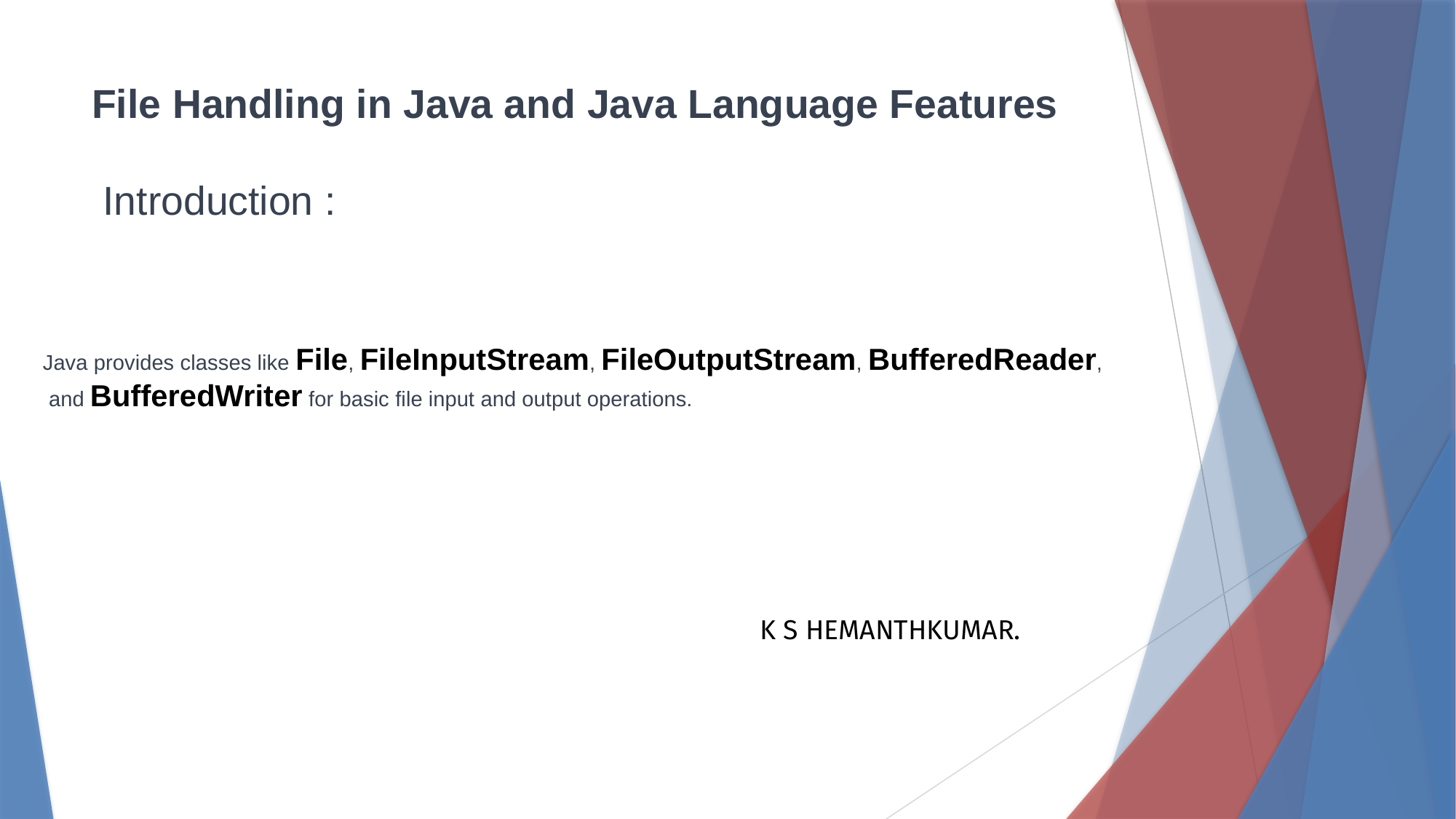

# File Handling in Java and Java Language Features Introduction :
Java provides classes like File, FileInputStream, FileOutputStream, BufferedReader,
 and BufferedWriter for basic file input and output operations.
K S HEMANTHKUMAR.